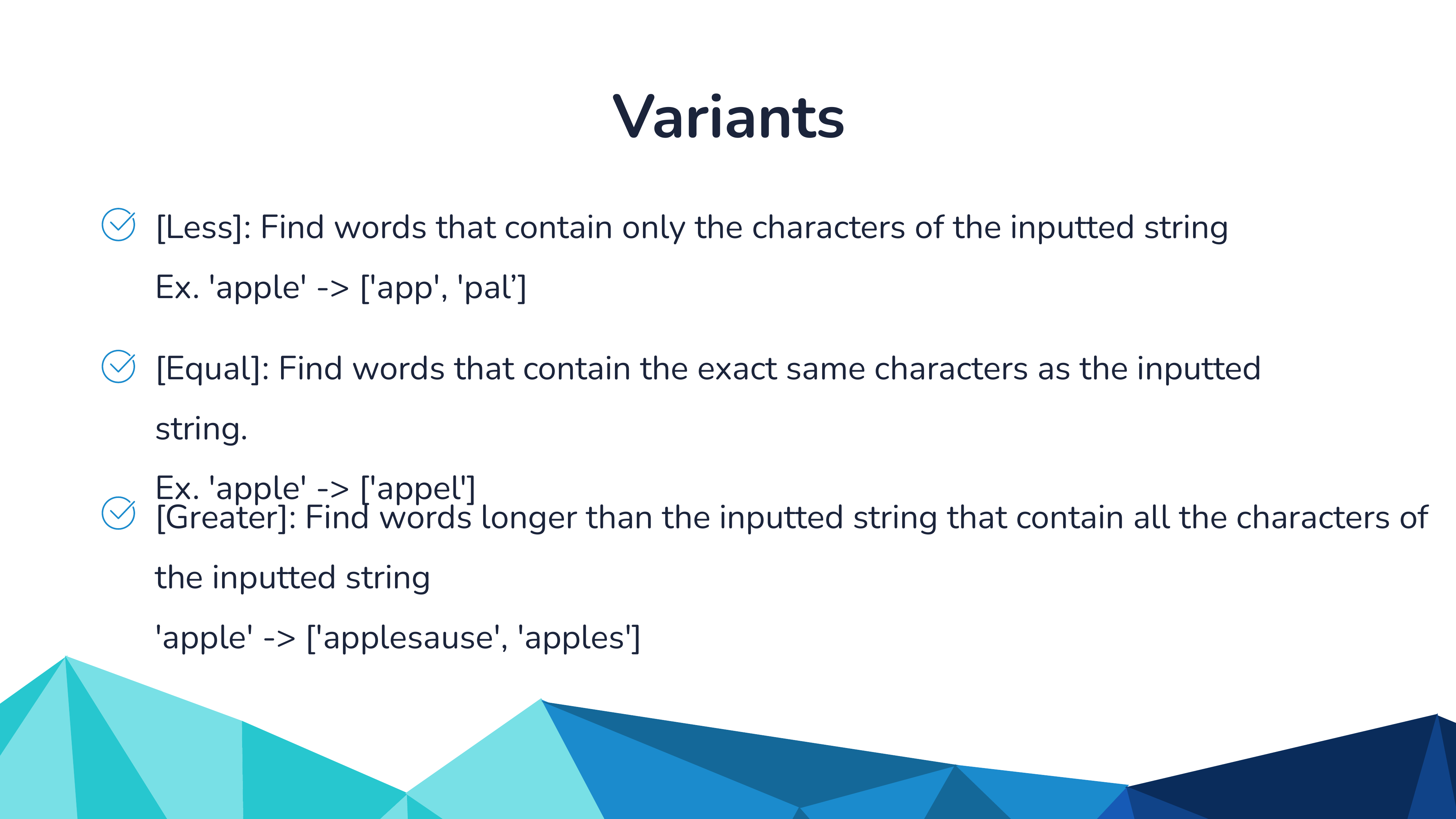

Variants
[Less]: Find words that contain only the characters of the inputted string
Ex. 'apple' -> ['app', 'pal’]

[Equal]: Find words that contain the exact same characters as the inputted string.
Ex. 'apple' -> ['appel']

[Greater]: Find words longer than the inputted string that contain all the characters of the inputted string
'apple' -> ['applesause', 'apples']